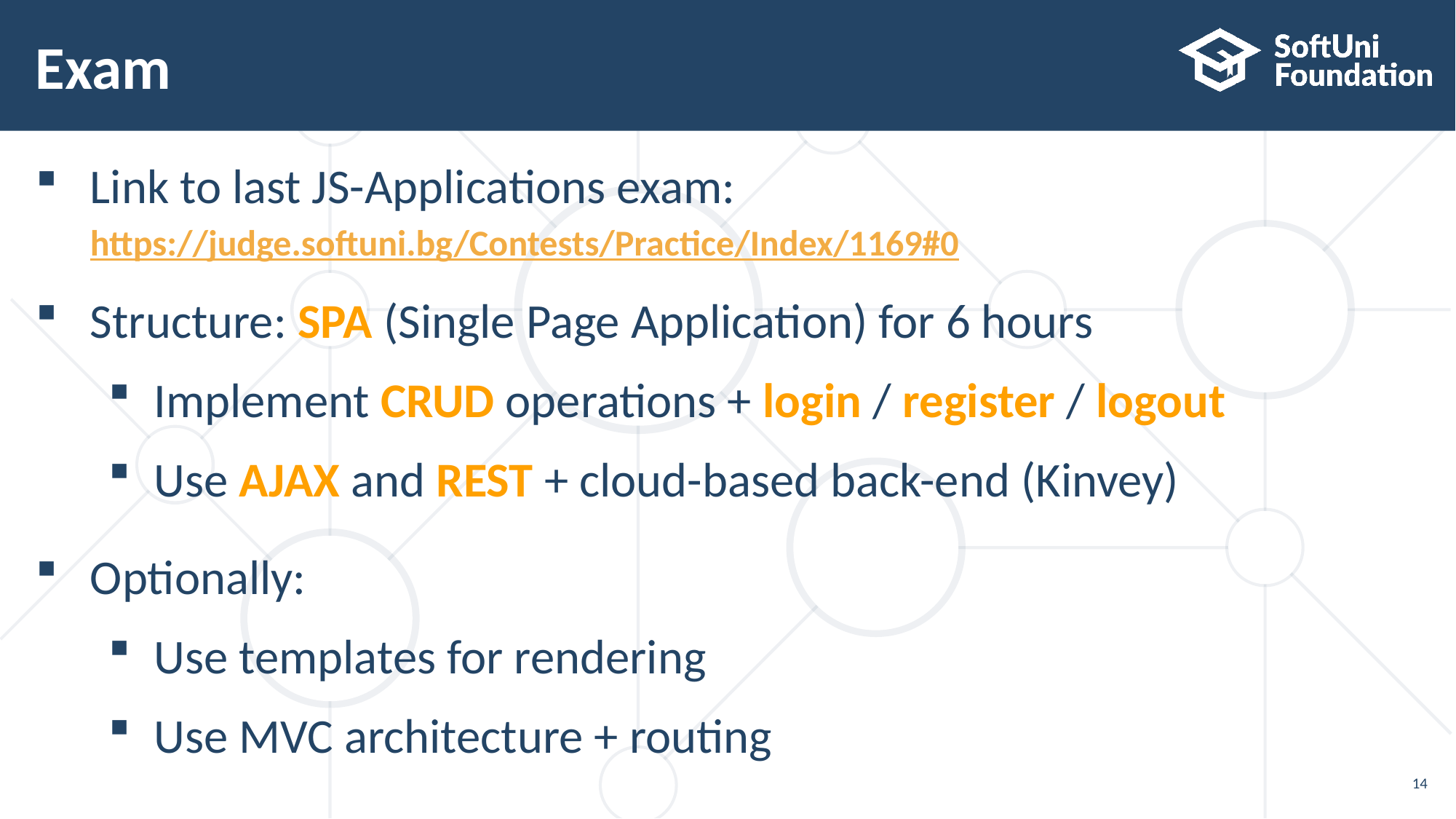

# Exam
Link to last JS-Applications exam:
https://judge.softuni.bg/Contests/Practice/Index/1169#0
Structure: SPA (Single Page Application) for 6 hours
Implement CRUD operations + login / register / logout
Use AJAX and REST + cloud-based back-end (Kinvey)
Optionally:
Use templates for rendering
Use MVC architecture + routing
14